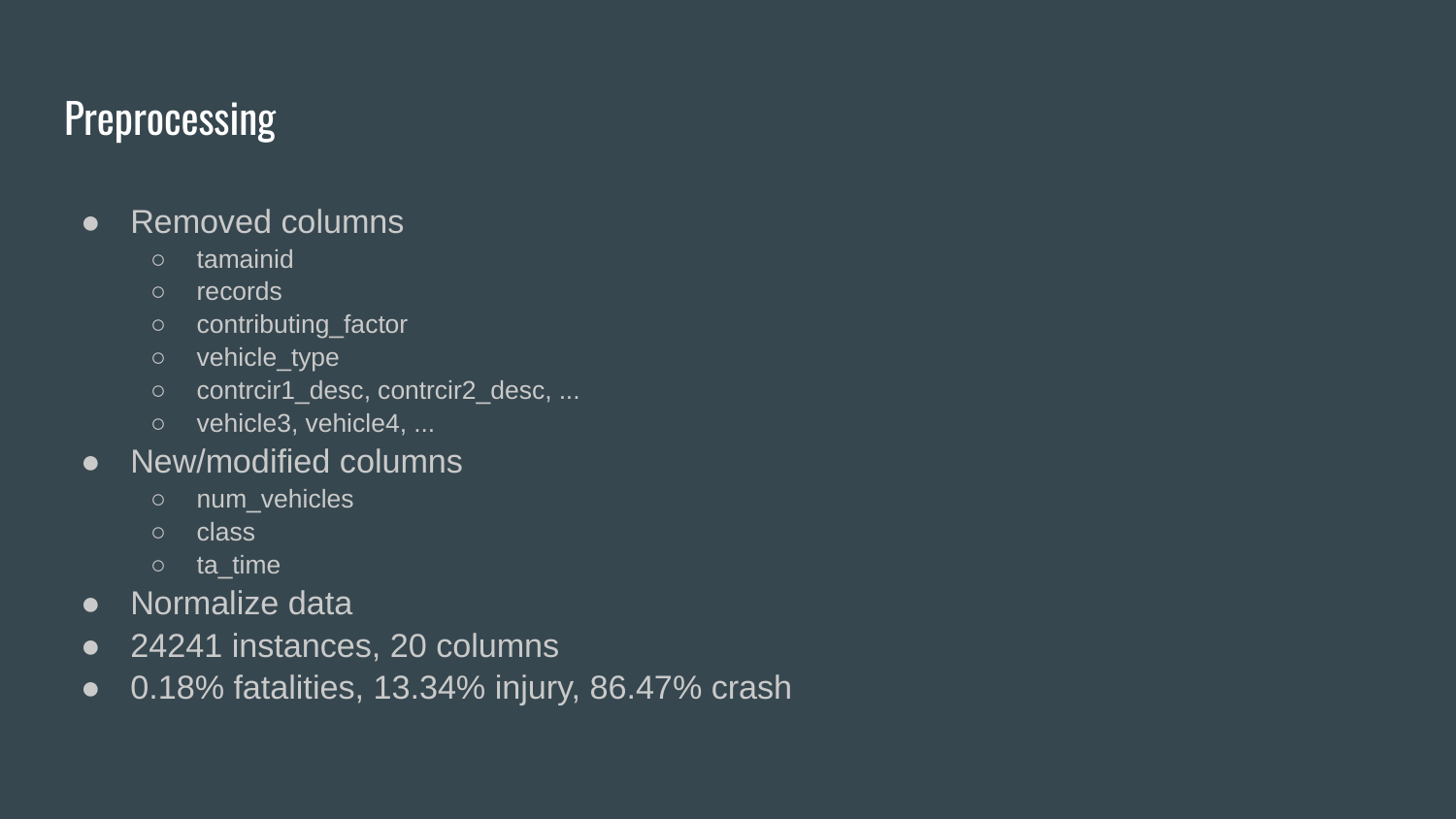

# Preprocessing
Removed columns
tamainid
records
contributing_factor
vehicle_type
contrcir1_desc, contrcir2_desc, ...
vehicle3, vehicle4, ...
New/modified columns
num_vehicles
class
ta_time
Normalize data
24241 instances, 20 columns
0.18% fatalities, 13.34% injury, 86.47% crash